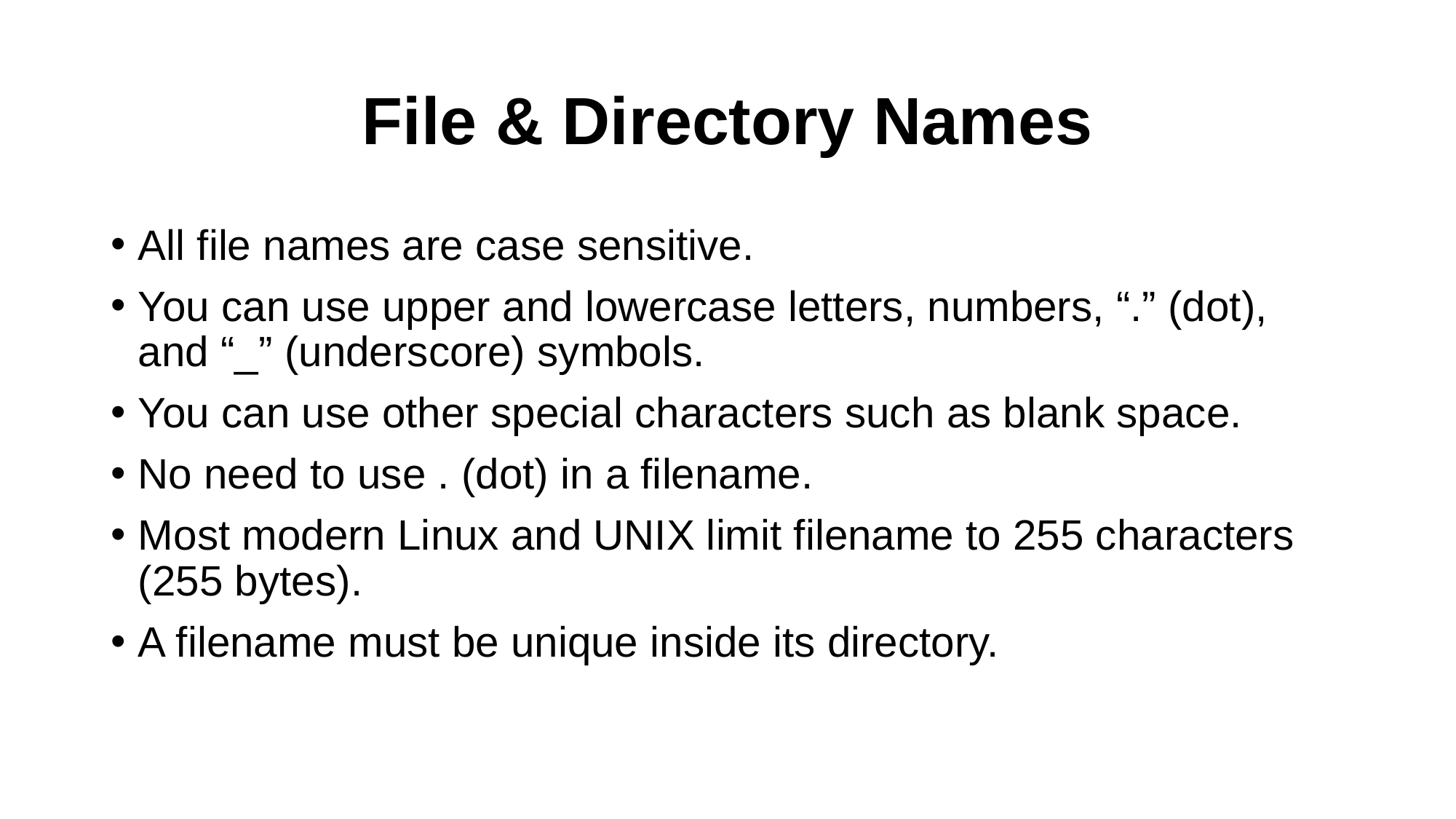

# File & Directory Names
All file names are case sensitive.
You can use upper and lowercase letters, numbers, “.” (dot), and “_” (underscore) symbols.
You can use other special characters such as blank space.
No need to use . (dot) in a filename.
Most modern Linux and UNIX limit filename to 255 characters (255 bytes).
A filename must be unique inside its directory.